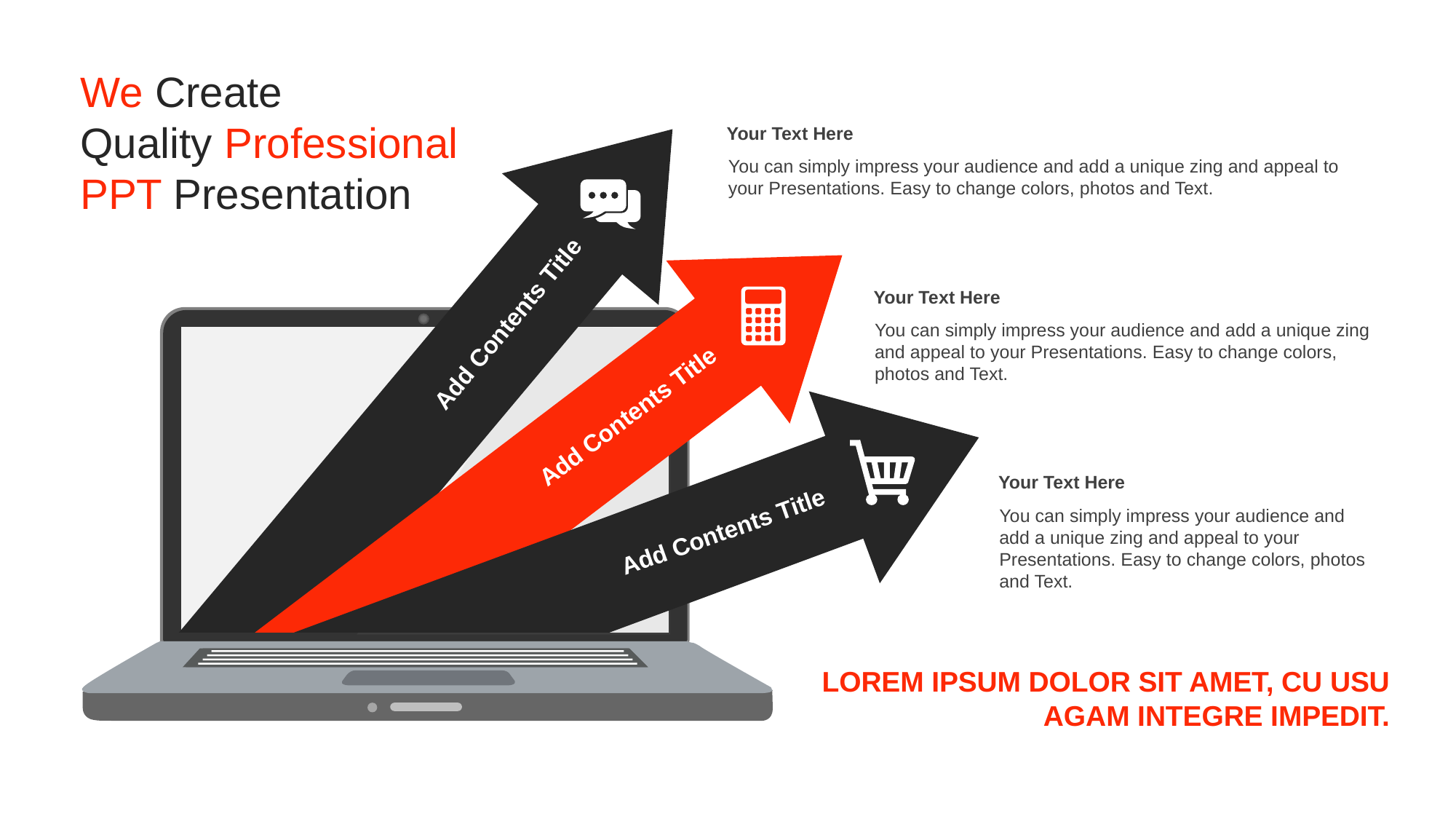

We Create
Quality Professional
PPT Presentation
Your Text Here
You can simply impress your audience and add a unique zing and appeal to your Presentations. Easy to change colors, photos and Text.

Your Text Here
You can simply impress your audience and add a unique zing and appeal to your Presentations. Easy to change colors, photos and Text.

Add Contents Title
Add Contents Title

Your Text Here
You can simply impress your audience and add a unique zing and appeal to your Presentations. Easy to change colors, photos and Text.
Add Contents Title
LOREM IPSUM DOLOR SIT AMET, CU USU AGAM INTEGRE IMPEDIT.